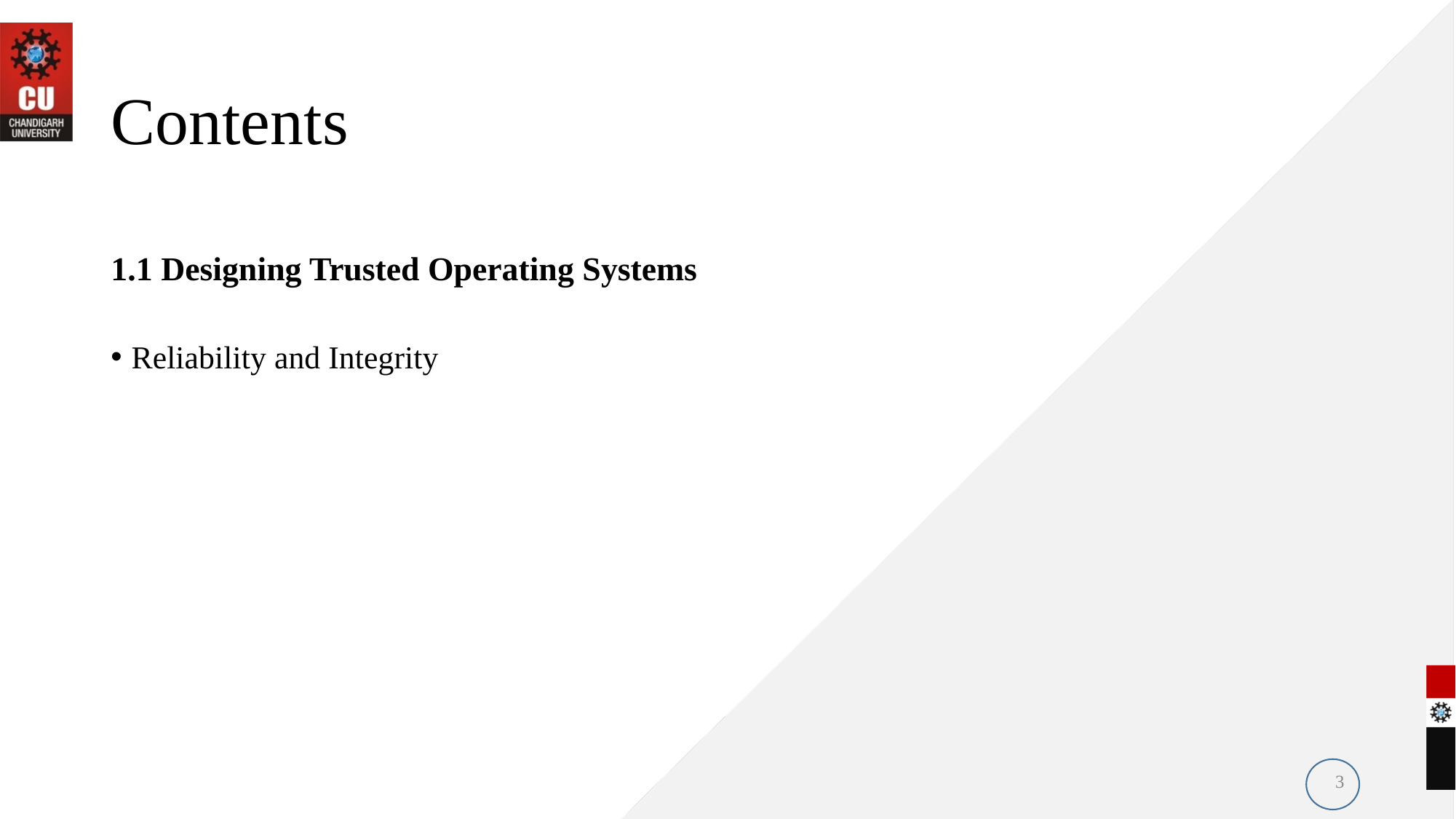

# Contents
1.1 Designing Trusted Operating Systems
Reliability and Integrity
3